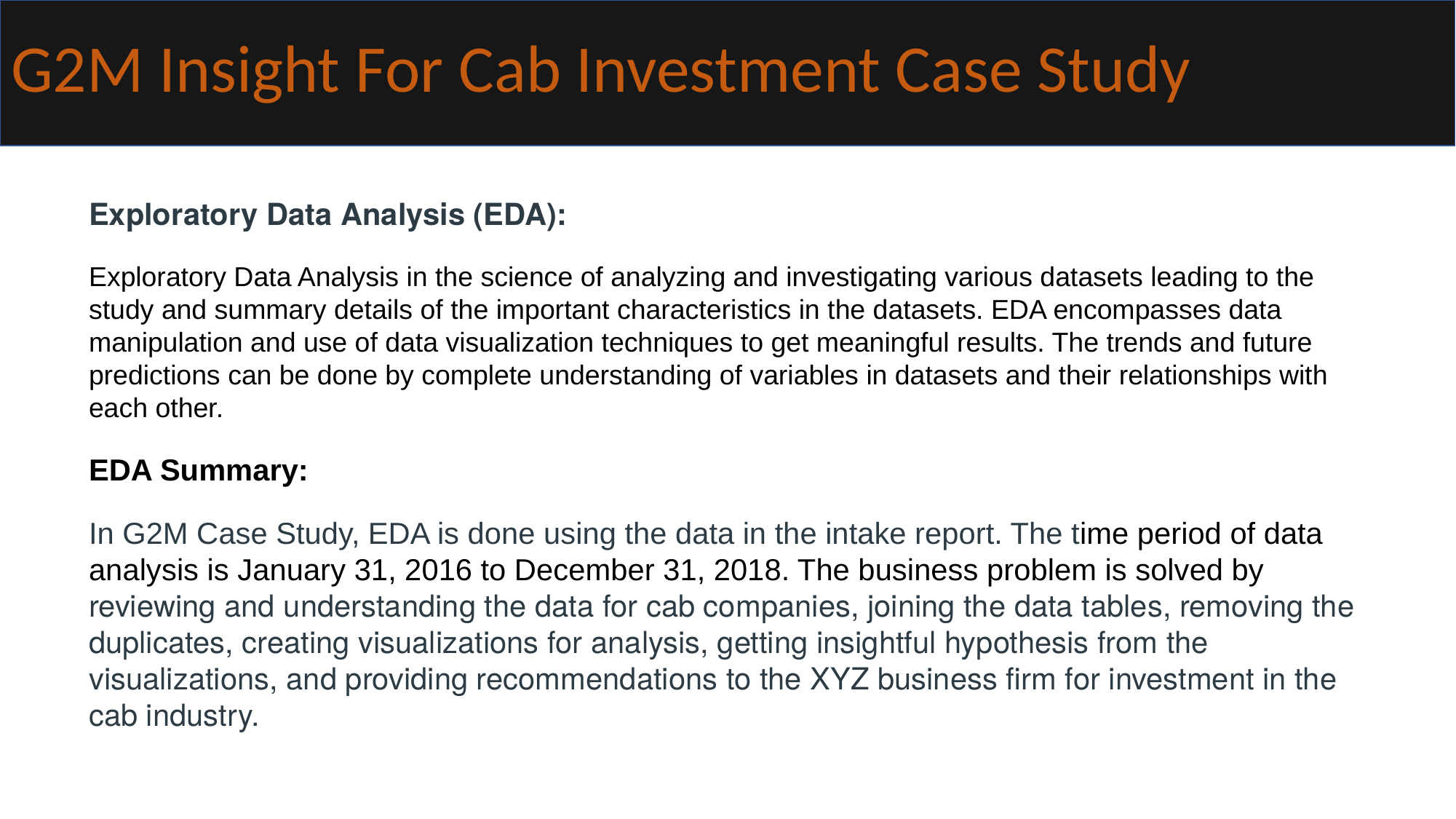

# G2M Insight For Cab Investment Case Study
Exploratory Data Analysis (EDA):
Exploratory Data Analysis in the science of analyzing and investigating various datasets leading to the study and summary details of the important characteristics in the datasets. EDA encompasses data manipulation and use of data visualization techniques to get meaningful results. The trends and future predictions can be done by complete understanding of variables in datasets and their relationships with each other.
EDA Summary:
In G2M Case Study, EDA is done using the data in the intake report. The time period of data analysis is January 31, 2016 to December 31, 2018. The business problem is solved by reviewing and understanding the data for cab companies, joining the data tables, removing the duplicates, creating visualizations for analysis, getting insightful hypothesis from the visualizations, and providing recommendations to the XYZ business firm for investment in the cab industry.